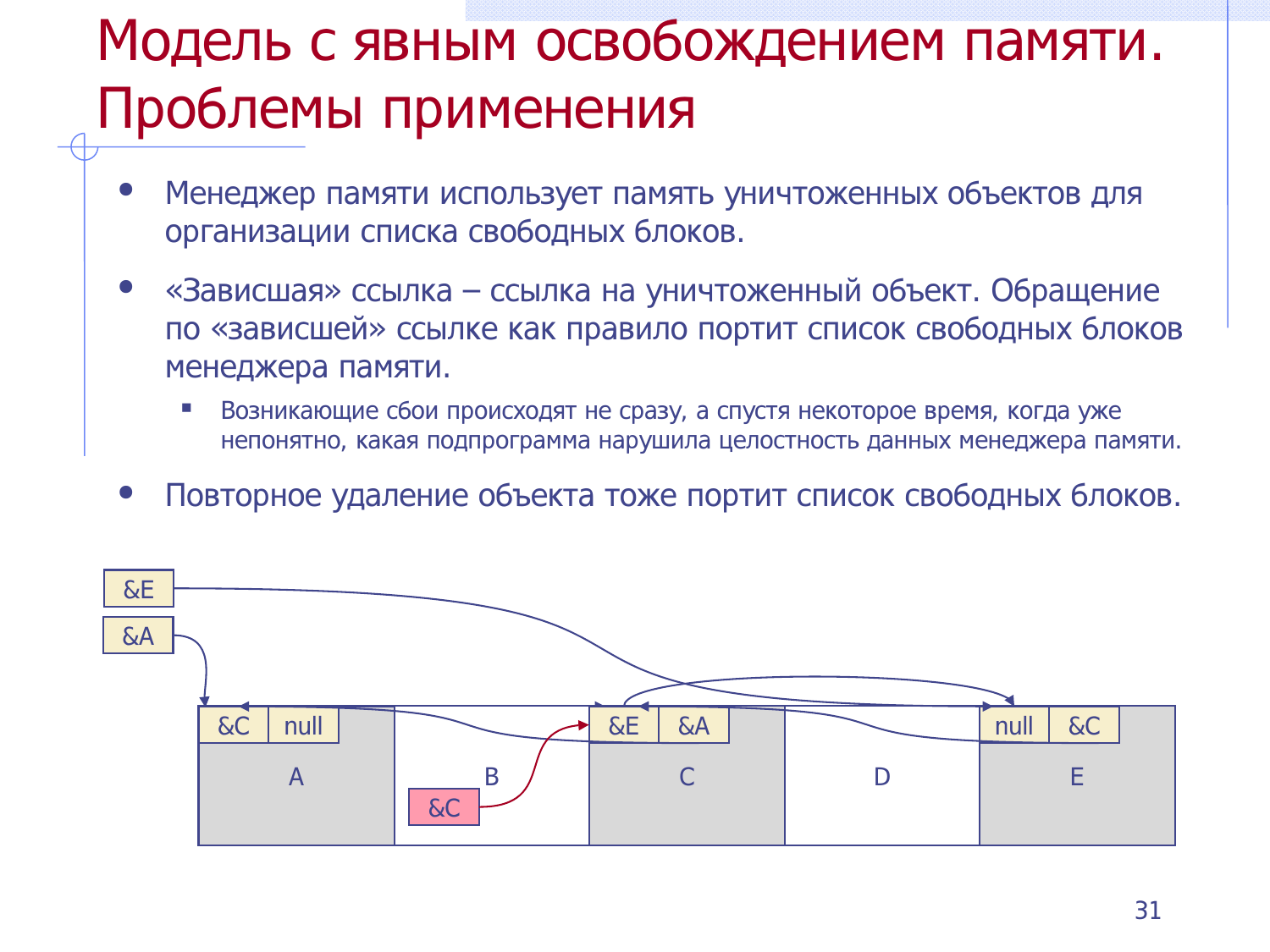

# Модель с явным освобождением памяти. Проблемы применения
Менеджер памяти использует память уничтоженных объектов для организации списка свободных блоков.
«Зависшая» ссылка – ссылка на уничтоженный объект. Обращение по «зависшей» ссылке как правило портит список свободных блоков менеджера памяти.
Возникающие сбои происходят не сразу, а спустя некоторое время, когда уже непонятно, какая подпрограмма нарушила целостность данных менеджера памяти.
Повторное удаление объекта тоже портит список свободных блоков.
&E
&A
C
E
A
D
B
&A
&C
null
&E
null
&C
&C
31